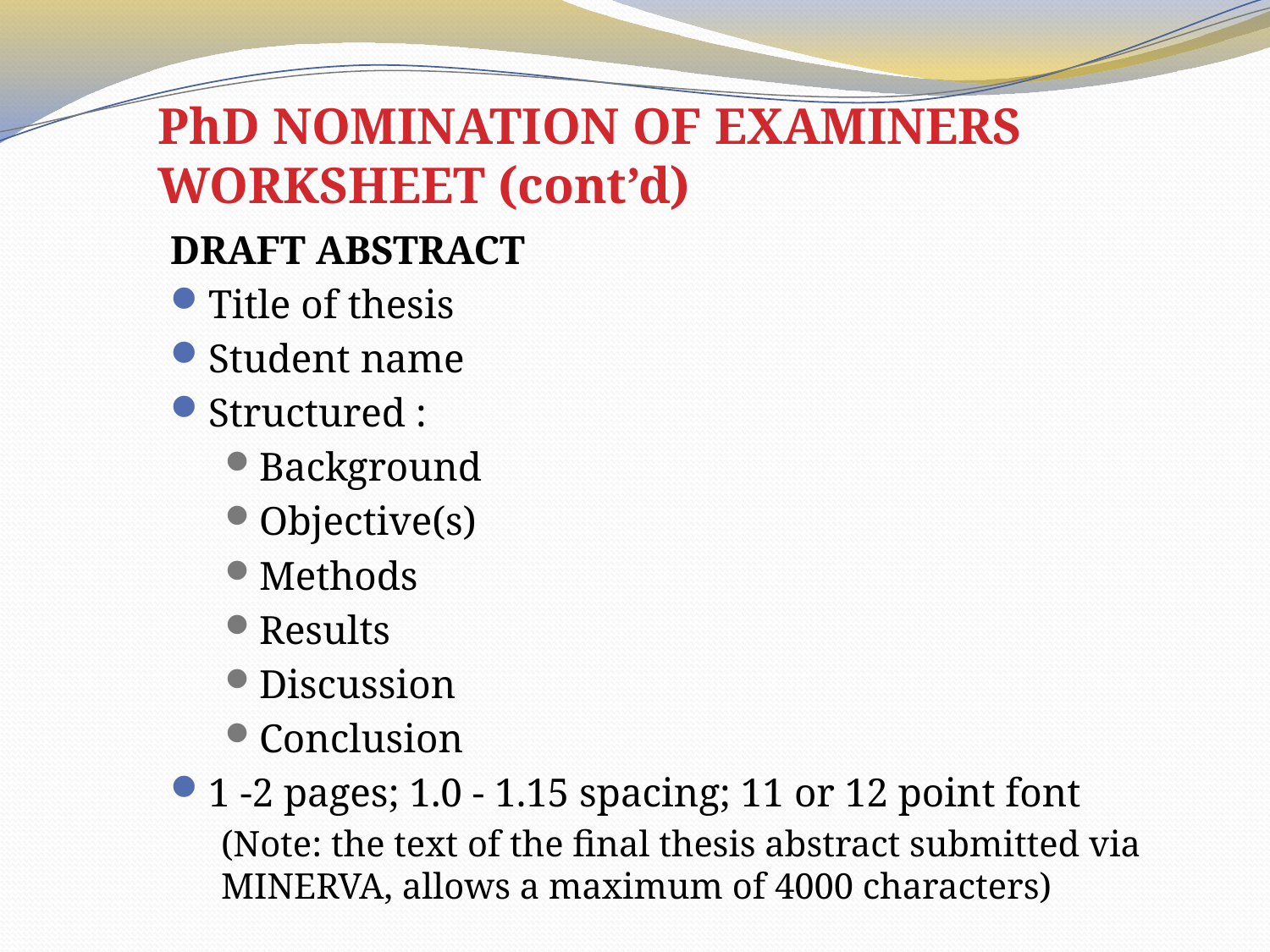

# PhD NOMINATION OF EXAMINERS WORKSHEET (cont’d)
DRAFT ABSTRACT
Title of thesis
Student name
Structured :
Background
Objective(s)
Methods
Results
Discussion
Conclusion
1 -2 pages; 1.0 - 1.15 spacing; 11 or 12 point font
(Note: the text of the final thesis abstract submitted via MINERVA, allows a maximum of 4000 characters)